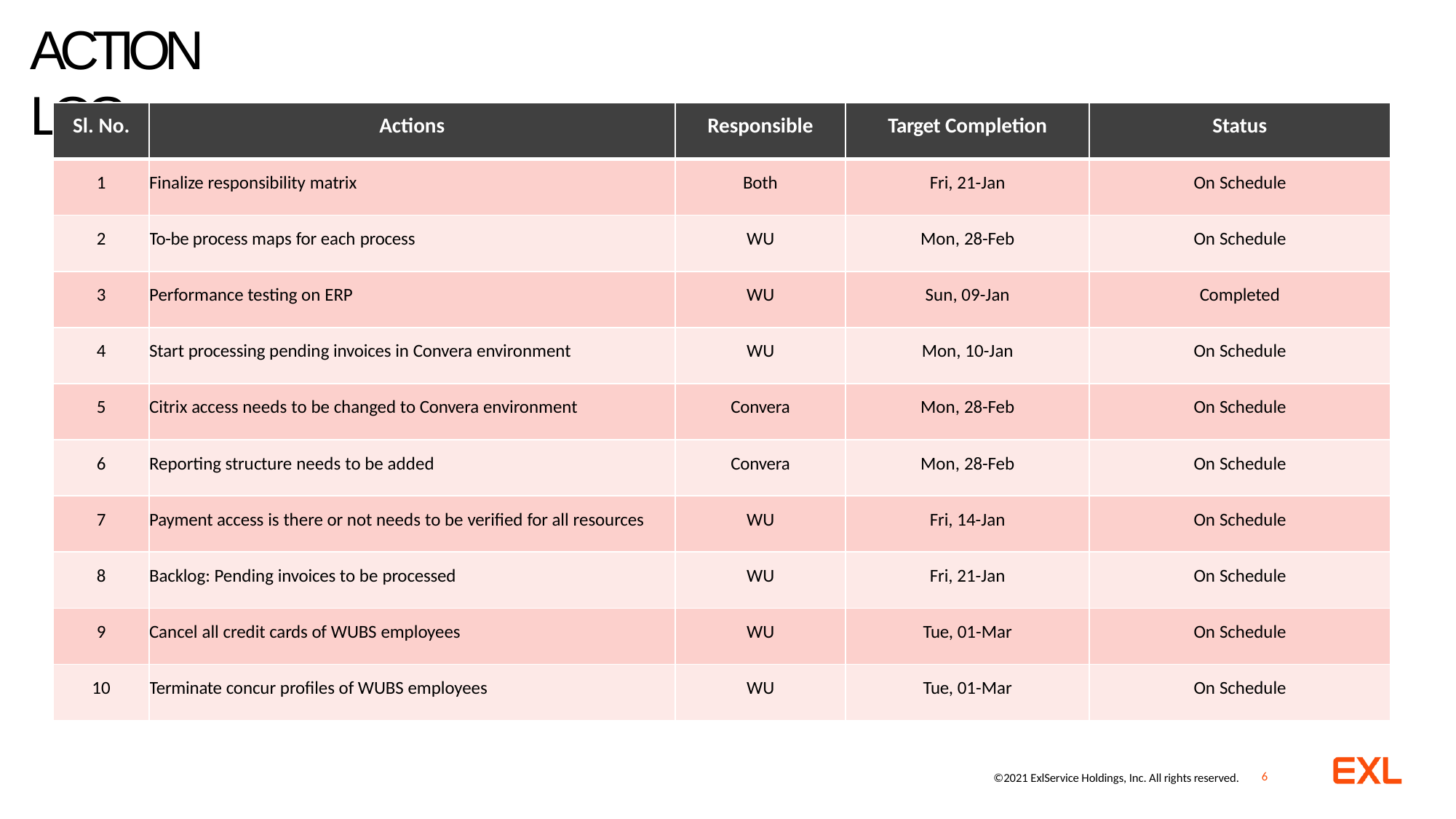

# ACTION LOG
| Sl. No. | Actions | Responsible | Target Completion | Status |
| --- | --- | --- | --- | --- |
| 1 | Finalize responsibility matrix | Both | Fri, 21-Jan | On Schedule |
| 2 | To-be process maps for each process | WU | Mon, 28-Feb | On Schedule |
| 3 | Performance testing on ERP | WU | Sun, 09-Jan | Completed |
| 4 | Start processing pending invoices in Convera environment | WU | Mon, 10-Jan | On Schedule |
| 5 | Citrix access needs to be changed to Convera environment | Convera | Mon, 28-Feb | On Schedule |
| 6 | Reporting structure needs to be added | Convera | Mon, 28-Feb | On Schedule |
| 7 | Payment access is there or not needs to be verified for all resources | WU | Fri, 14-Jan | On Schedule |
| 8 | Backlog: Pending invoices to be processed | WU | Fri, 21-Jan | On Schedule |
| 9 | Cancel all credit cards of WUBS employees | WU | Tue, 01-Mar | On Schedule |
| 10 | Terminate concur profiles of WUBS employees | WU | Tue, 01-Mar | On Schedule |
6
©2021 ExlService Holdings, Inc. All rights reserved.